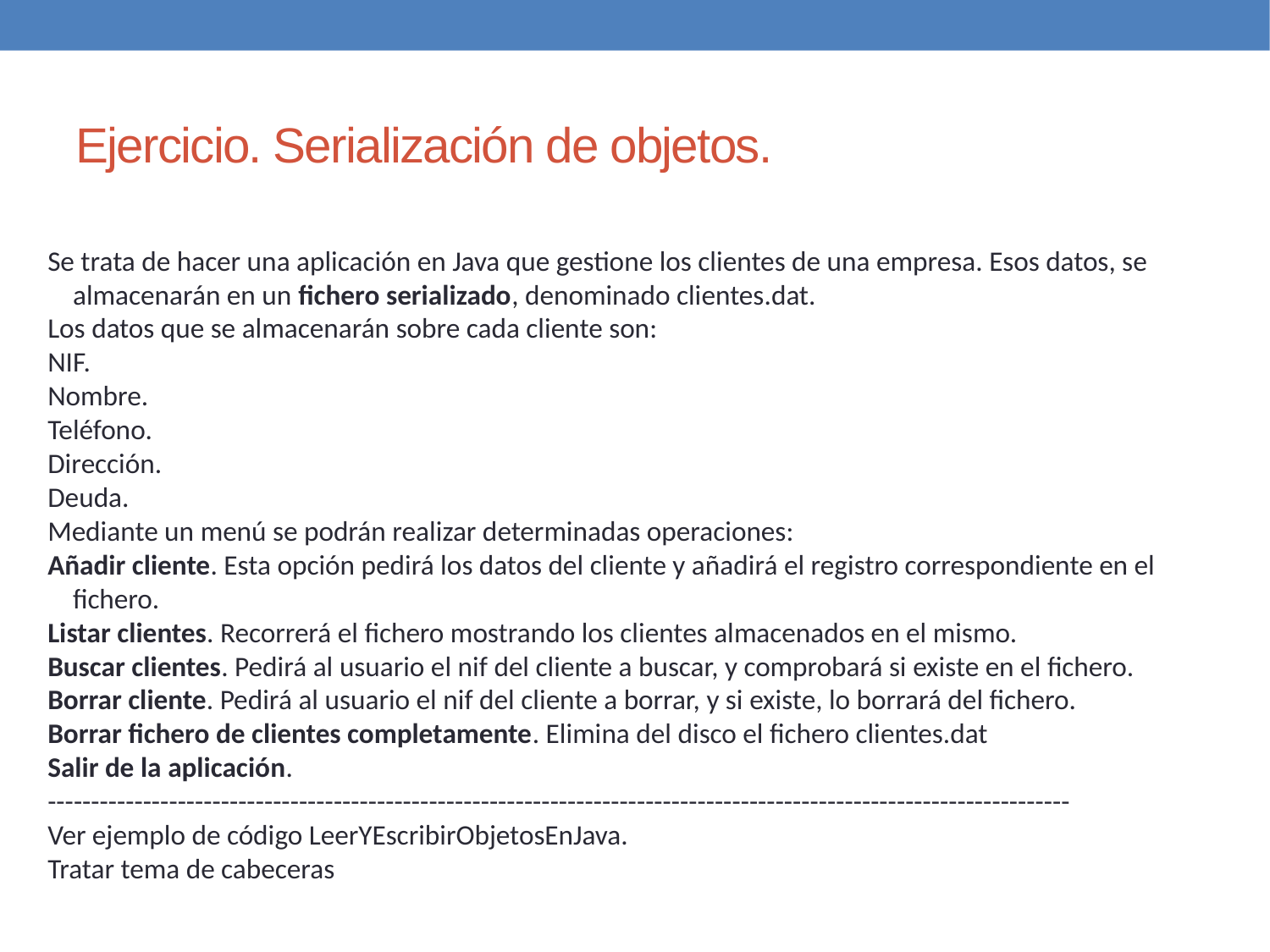

Ejercicio. Serialización de objetos.

Se trata de hacer una aplicación en Java que gestione los clientes de una empresa. Esos datos, se almacenarán en un fichero serializado, denominado clientes.dat.
Los datos que se almacenarán sobre cada cliente son:
NIF.
Nombre.
Teléfono.
Dirección.
Deuda.
Mediante un menú se podrán realizar determinadas operaciones:
Añadir cliente. Esta opción pedirá los datos del cliente y añadirá el registro correspondiente en el fichero.
Listar clientes. Recorrerá el fichero mostrando los clientes almacenados en el mismo.
Buscar clientes. Pedirá al usuario el nif del cliente a buscar, y comprobará si existe en el fichero.
Borrar cliente. Pedirá al usuario el nif del cliente a borrar, y si existe, lo borrará del fichero.
Borrar fichero de clientes completamente. Elimina del disco el fichero clientes.dat
Salir de la aplicación.
----------------------------------------------------------------------------------------------------------------------
Ver ejemplo de código LeerYEscribirObjetosEnJava.
Tratar tema de cabeceras